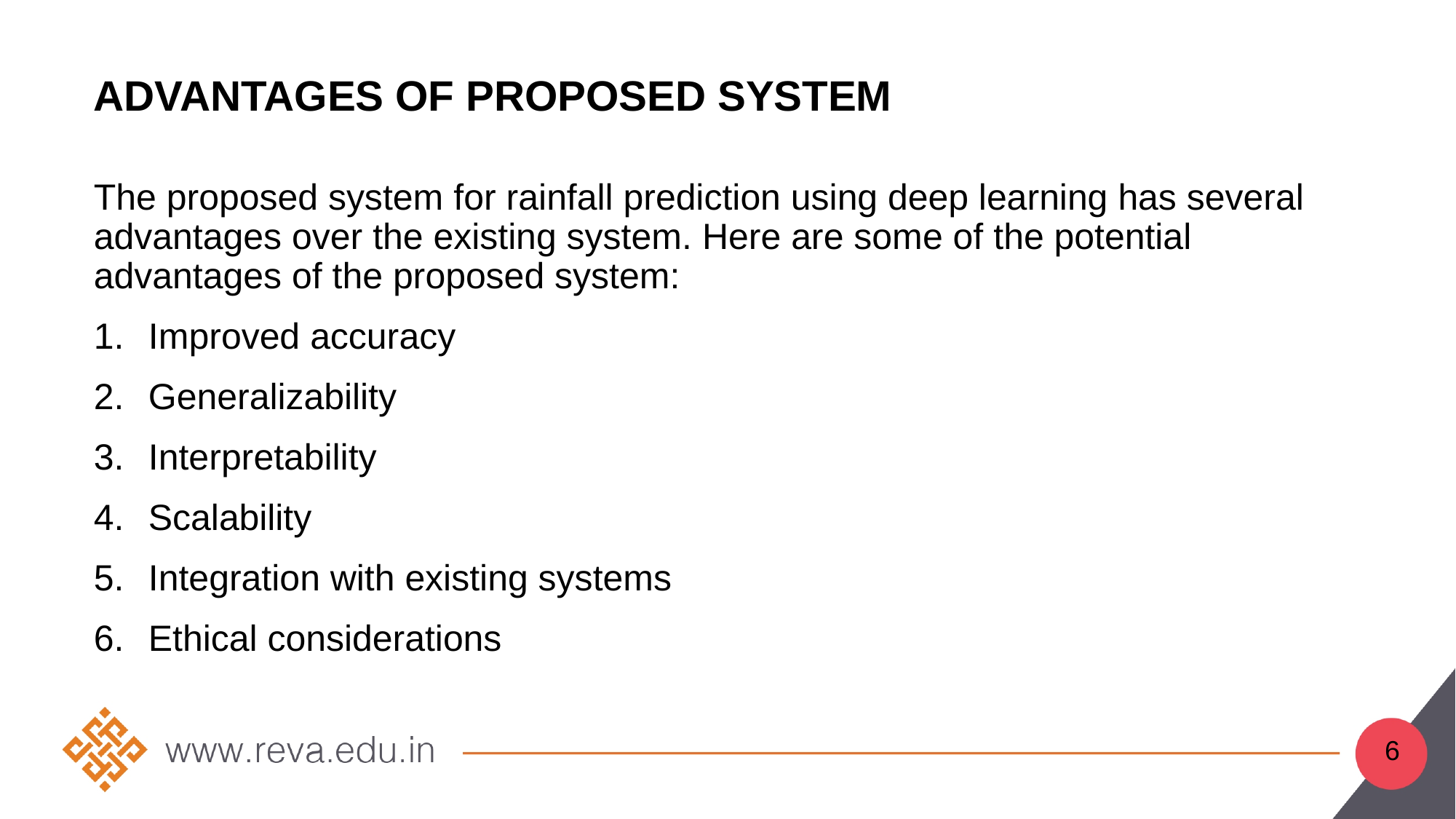

# Advantages of Proposed System
The proposed system for rainfall prediction using deep learning has several advantages over the existing system. Here are some of the potential advantages of the proposed system:
Improved accuracy
Generalizability
Interpretability
Scalability
Integration with existing systems
Ethical considerations
6